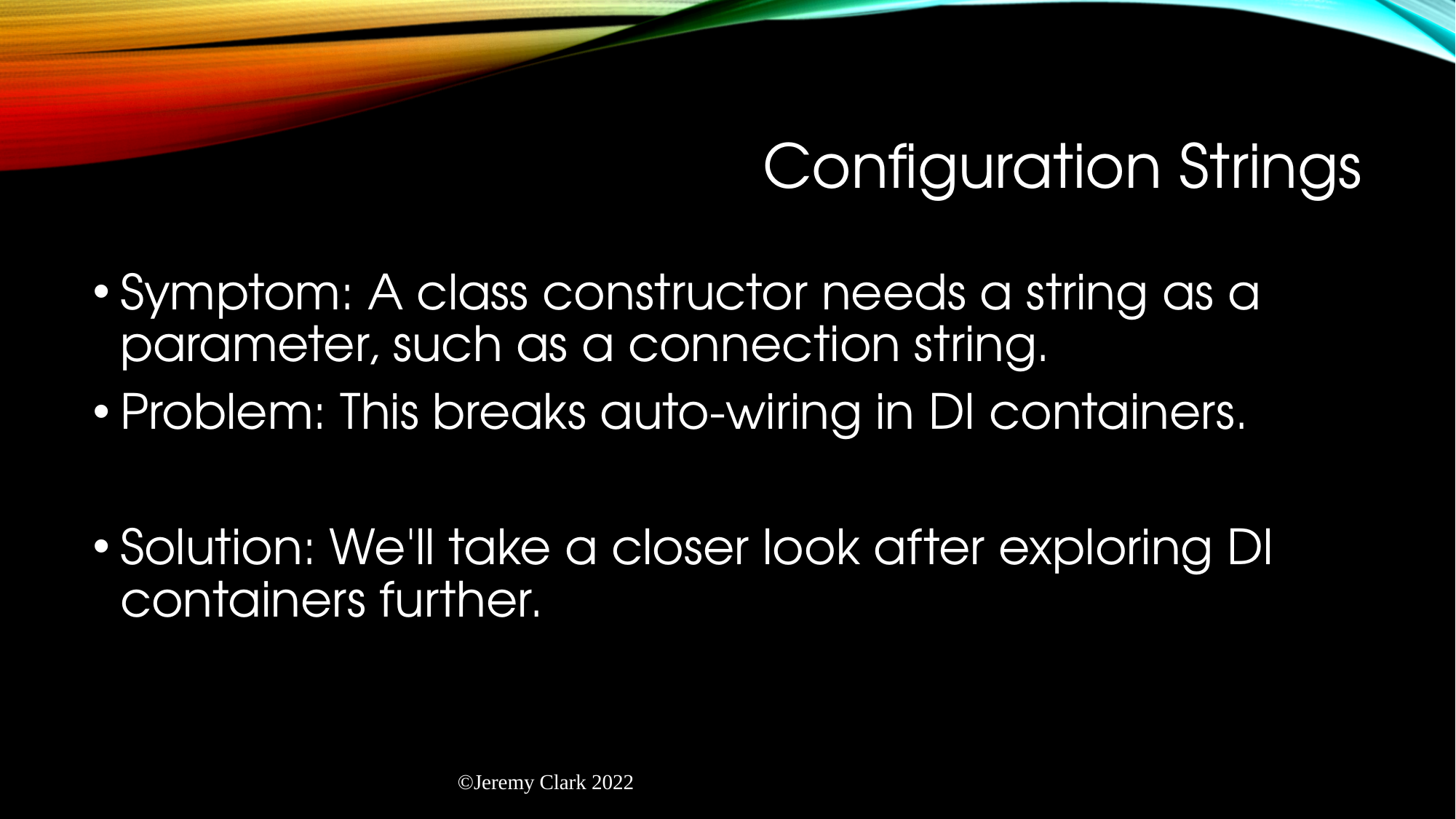

# Configuration Strings
Symptom: A class constructor needs a string as a parameter, such as a connection string.
Problem: This breaks auto-wiring in DI containers.

Solution: We'll take a closer look after exploring DI containers further.

©Jeremy Clark 2022